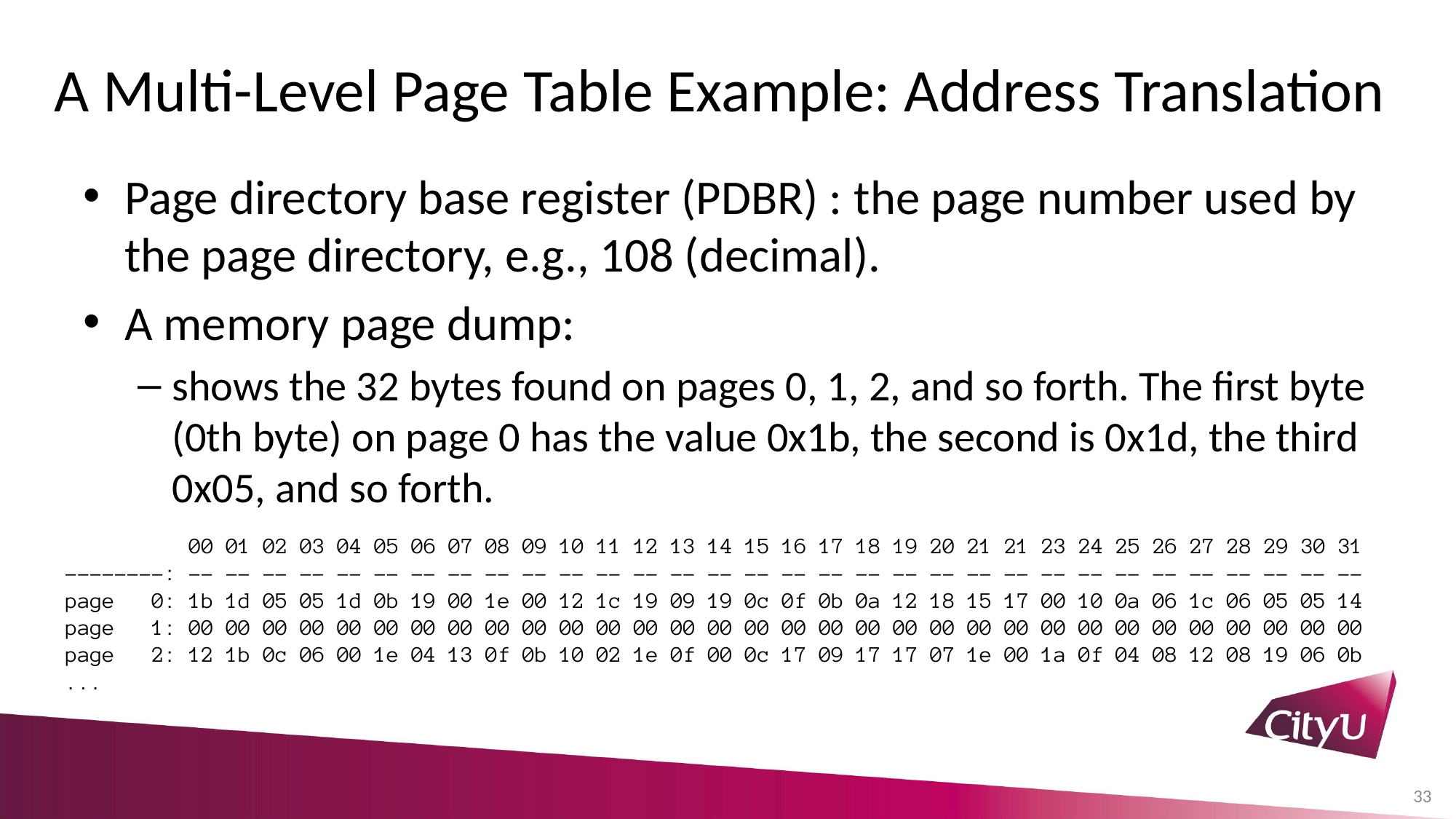

# A Multi-Level Page Table Example: Address Translation
Page directory base register (PDBR) : the page number used by the page directory, e.g., 108 (decimal).
A memory page dump:
shows the 32 bytes found on pages 0, 1, 2, and so forth. The first byte (0th byte) on page 0 has the value 0x1b, the second is 0x1d, the third 0x05, and so forth.

          00 01 02 03 04 05 06 07 08 09 10 11 12 13 14 15 16 17 18 19 20 21 21 23 24 25 26 27 28 29 30 31
--------: -- -- -- -- -- -- -- -- -- -- -- -- -- -- -- -- -- -- -- -- -- -- -- -- -- -- -- -- -- -- -- --
page   0: 1b 1d 05 05 1d 0b 19 00 1e 00 12 1c 19 09 19 0c 0f 0b 0a 12 18 15 17 00 10 0a 06 1c 06 05 05 14
page   1: 00 00 00 00 00 00 00 00 00 00 00 00 00 00 00 00 00 00 00 00 00 00 00 00 00 00 00 00 00 00 00 00
page   2: 12 1b 0c 06 00 1e 04 13 0f 0b 10 02 1e 0f 00 0c 17 09 17 17 07 1e 00 1a 0f 04 08 12 08 19 06 0b
...
33